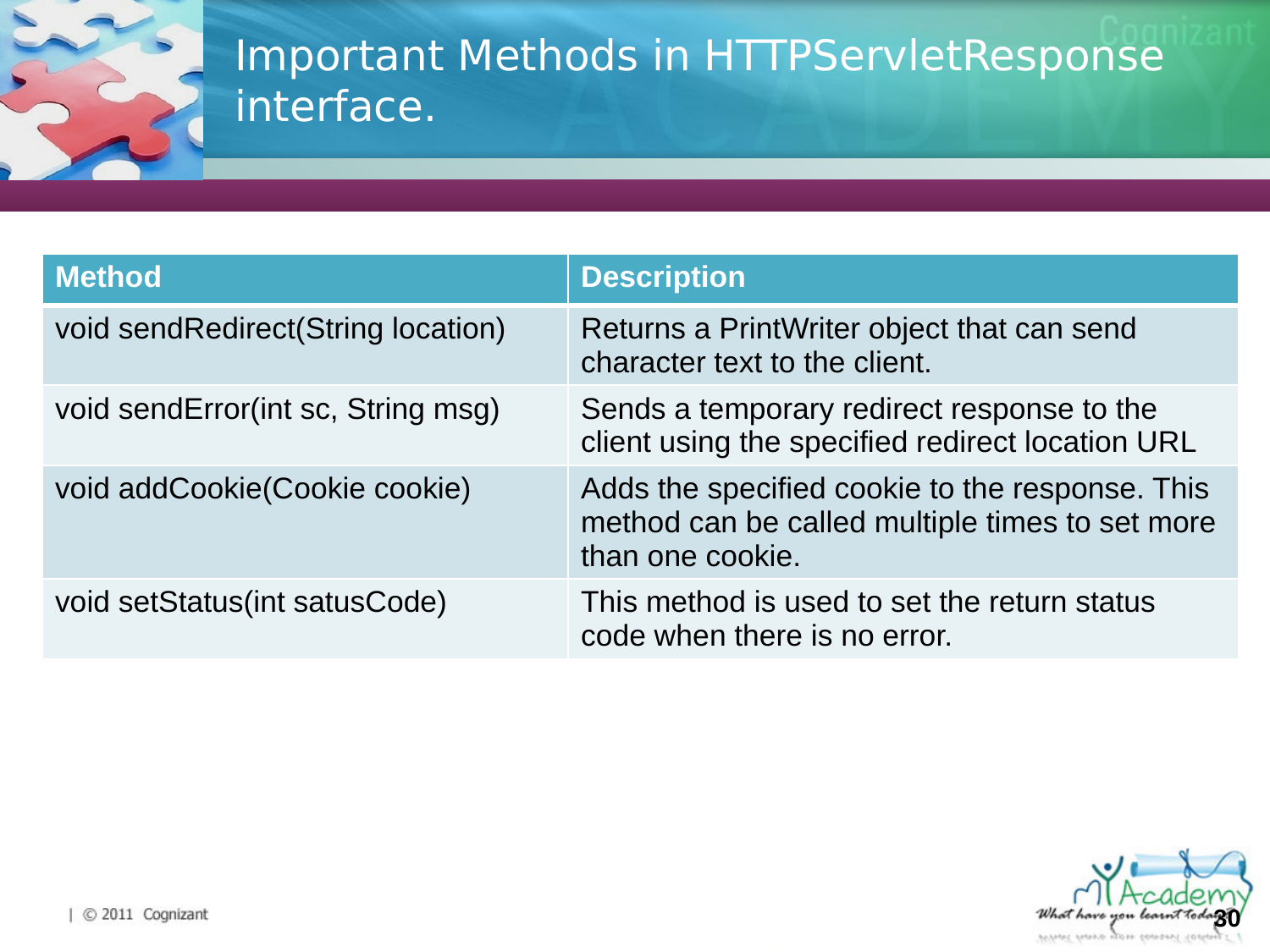

# Important Methods in HTTPServletResponse interface.
| Method | Description |
| --- | --- |
| void sendRedirect(String location) | Returns a PrintWriter object that can send character text to the client. |
| void sendError(int sc, String msg) | Sends a temporary redirect response to the client using the specified redirect location URL |
| void addCookie(Cookie cookie) | Adds the specified cookie to the response. This method can be called multiple times to set more than one cookie. |
| void setStatus(int satusCode) | This method is used to set the return status code when there is no error. |
30